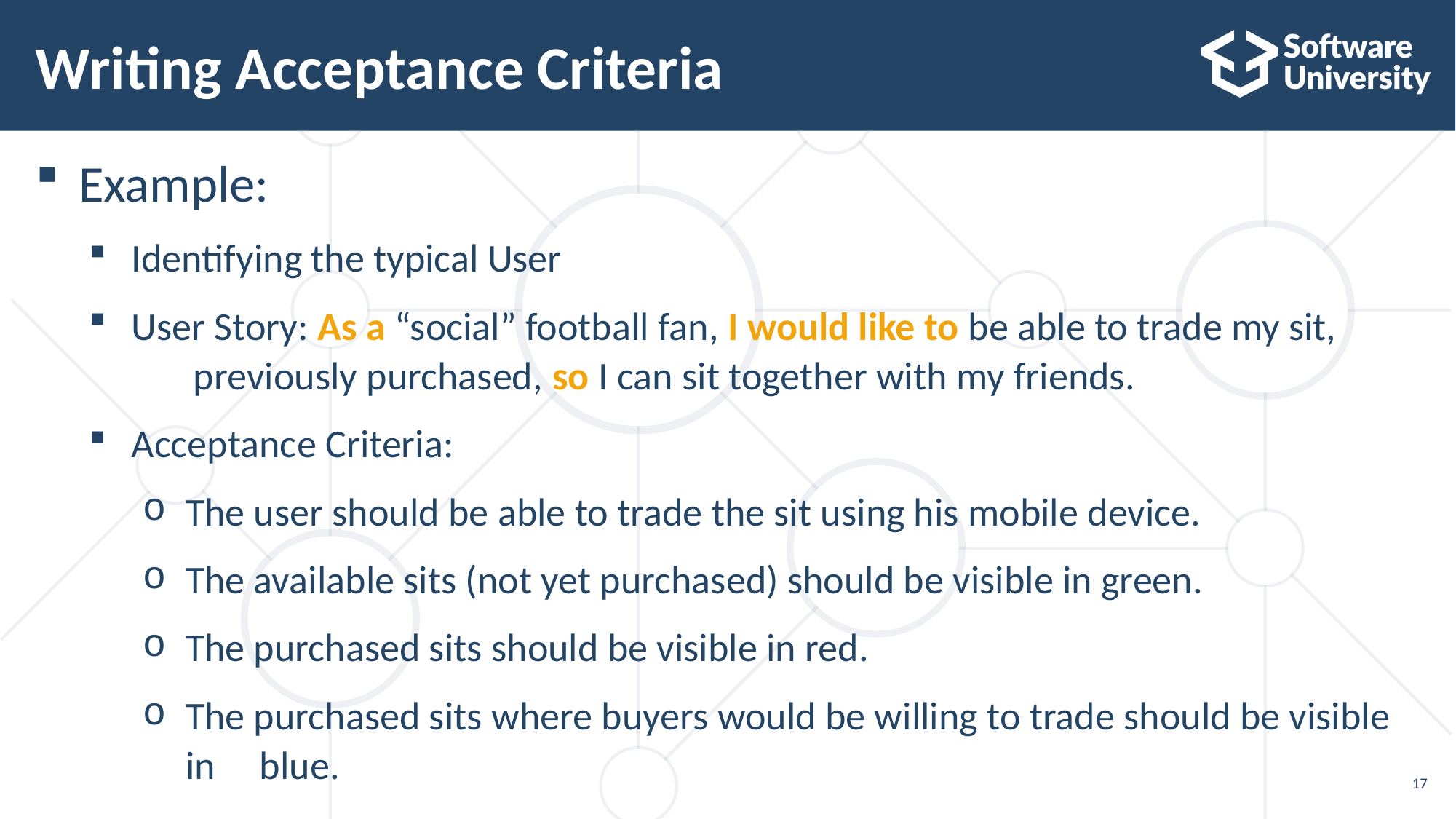

# Writing Acceptance Criteria
Example:
Identifying the typical User
User Story: As a “social” football fan, I would like to be able to trade my sit,                 previously purchased, so I can sit together with my friends.
Acceptance Criteria:
The user should be able to trade the sit using his mobile device.
The available sits (not yet purchased) should be visible in green.
The purchased sits should be visible in red.
The purchased sits where buyers would be willing to trade should be visible in     blue.

17